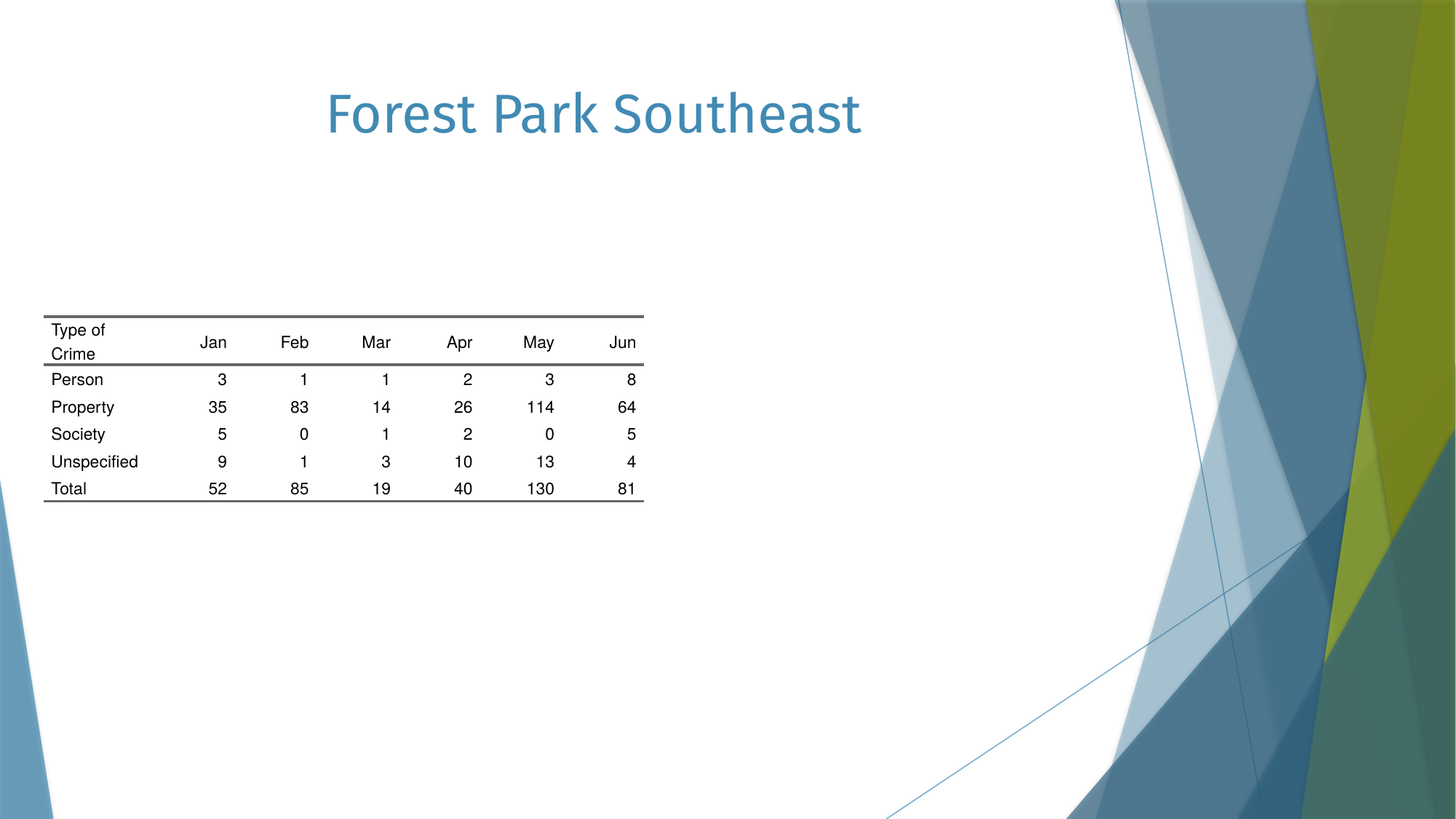

# Forest Park Southeast
| Type of Crime | Jan | Feb | Mar | Apr | May | Jun |
| --- | --- | --- | --- | --- | --- | --- |
| Person | 3 | 1 | 1 | 2 | 3 | 8 |
| Property | 35 | 83 | 14 | 26 | 114 | 64 |
| Society | 5 | 0 | 1 | 2 | 0 | 5 |
| Unspecified | 9 | 1 | 3 | 10 | 13 | 4 |
| Total | 52 | 85 | 19 | 40 | 130 | 81 |